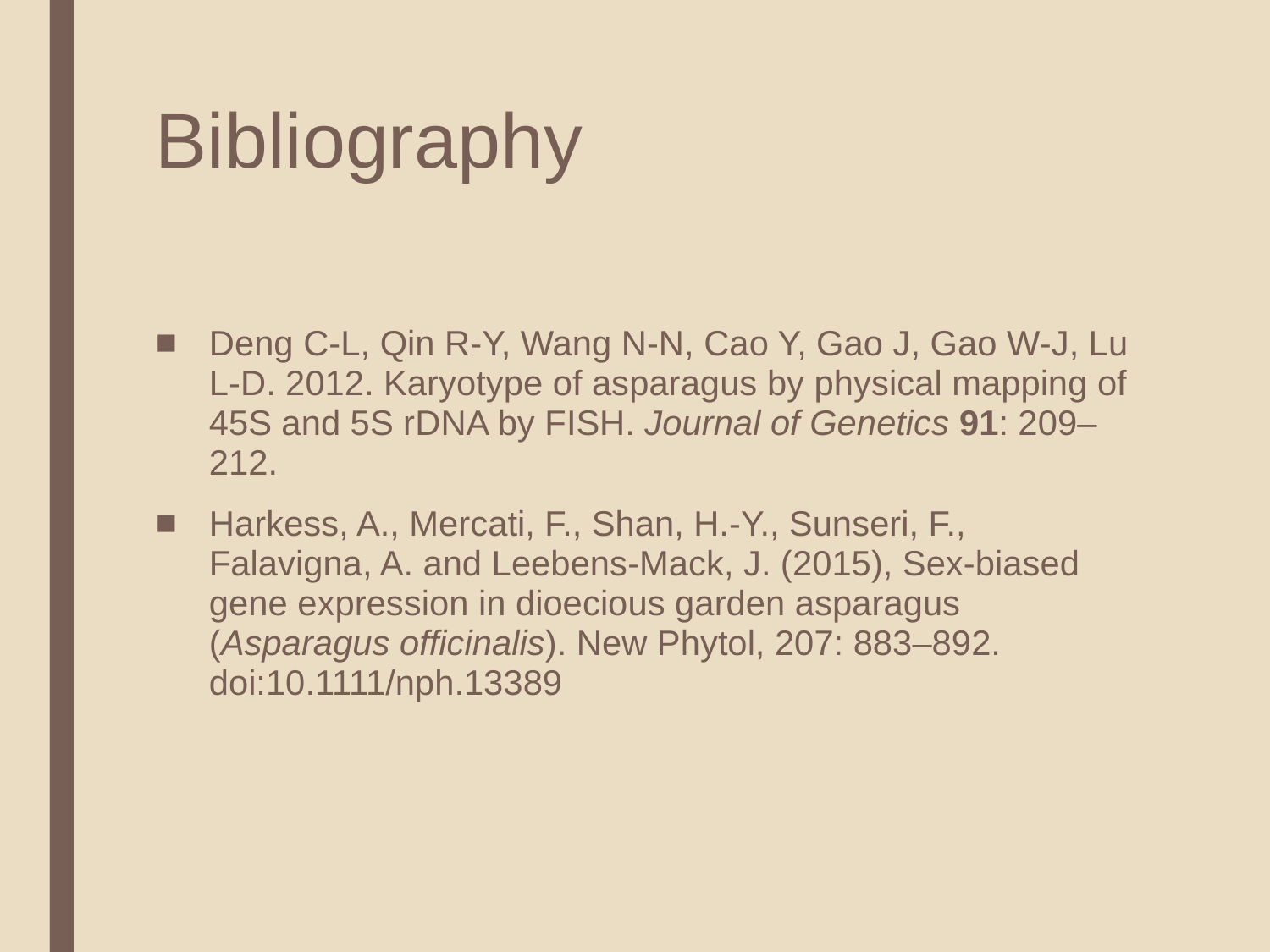

# Bibliography
Deng C-L, Qin R-Y, Wang N-N, Cao Y, Gao J, Gao W-J, Lu L-D. 2012. Karyotype of asparagus by physical mapping of 45S and 5S rDNA by FISH. Journal of Genetics 91: 209–212.
Harkess, A., Mercati, F., Shan, H.-Y., Sunseri, F., Falavigna, A. and Leebens-Mack, J. (2015), Sex-biased gene expression in dioecious garden asparagus (Asparagus officinalis). New Phytol, 207: 883–892. doi:10.1111/nph.13389